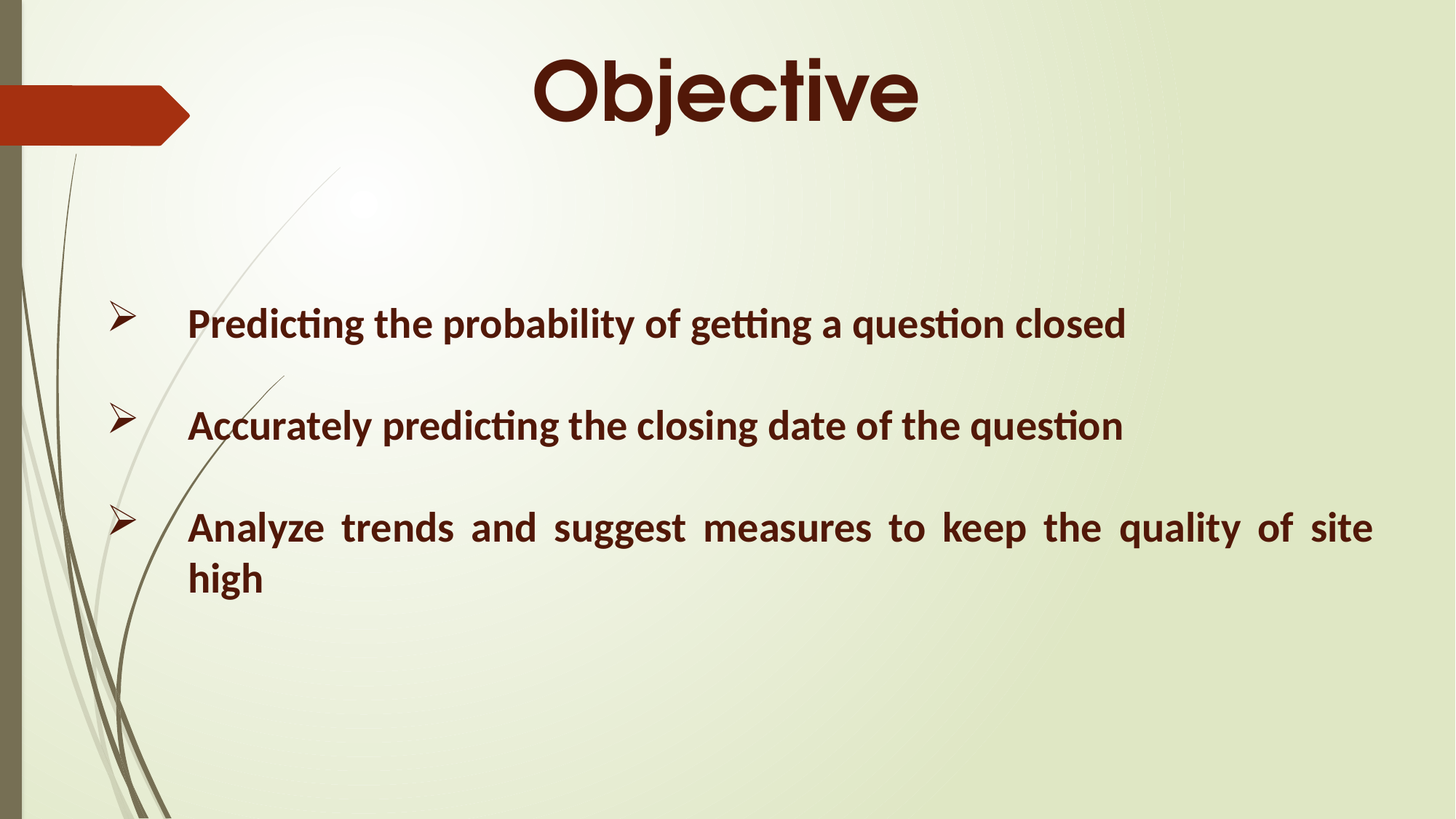

Objective
Predicting the probability of getting a question closed

Accurately predicting the closing date of the question

Analyze trends and suggest measures to keep the quality of site high